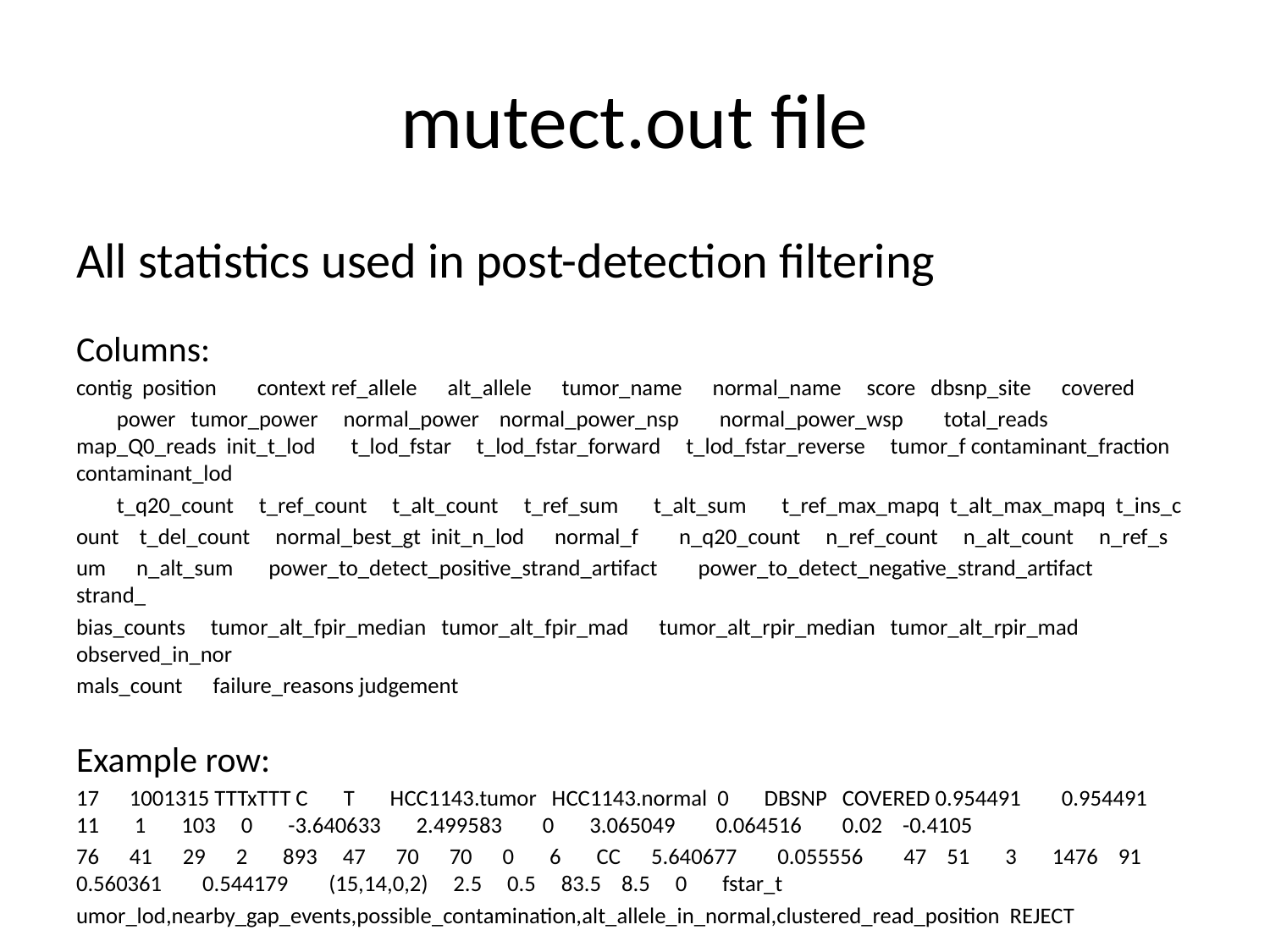

# mutect.out file
All statistics used in post-detection filtering

Columns:
contig  position        context ref_allele      alt_allele      tumor_name      normal_name     score   dbsnp_site      covered
        power   tumor_power     normal_power    normal_power_nsp        normal_power_wsp        total_reads     map_Q0_reads  init_t_lod       t_lod_fstar     t_lod_fstar_forward     t_lod_fstar_reverse     tumor_f contaminant_fraction    contaminant_lod
        t_q20_count     t_ref_count     t_alt_count     t_ref_sum       t_alt_sum       t_ref_max_mapq  t_alt_max_mapq  t_ins_c
ount    t_del_count     normal_best_gt  init_n_lod      normal_f        n_q20_count     n_ref_count     n_alt_count     n_ref_s
um      n_alt_sum       power_to_detect_positive_strand_artifact        power_to_detect_negative_strand_artifact        strand_
bias_counts     tumor_alt_fpir_median   tumor_alt_fpir_mad      tumor_alt_rpir_median   tumor_alt_rpir_mad      observed_in_nor
mals_count      failure_reasons judgement

Example row:
17      1001315 TTTxTTT C       T       HCC1143.tumor   HCC1143.normal  0       DBSNP   COVERED 0.954491        0.954491      11       1       103     0       -3.640633       2.499583        0       3.065049        0.064516        0.02    -0.4105
76      41      29      2       893     47      70      70      0       6       CC      5.640677        0.055556        47    51       3       1476    91      0.560361        0.544179        (15,14,0,2)     2.5     0.5     83.5    8.5     0       fstar_t
umor_lod,nearby_gap_events,possible_contamination,alt_allele_in_normal,clustered_read_position  REJECT